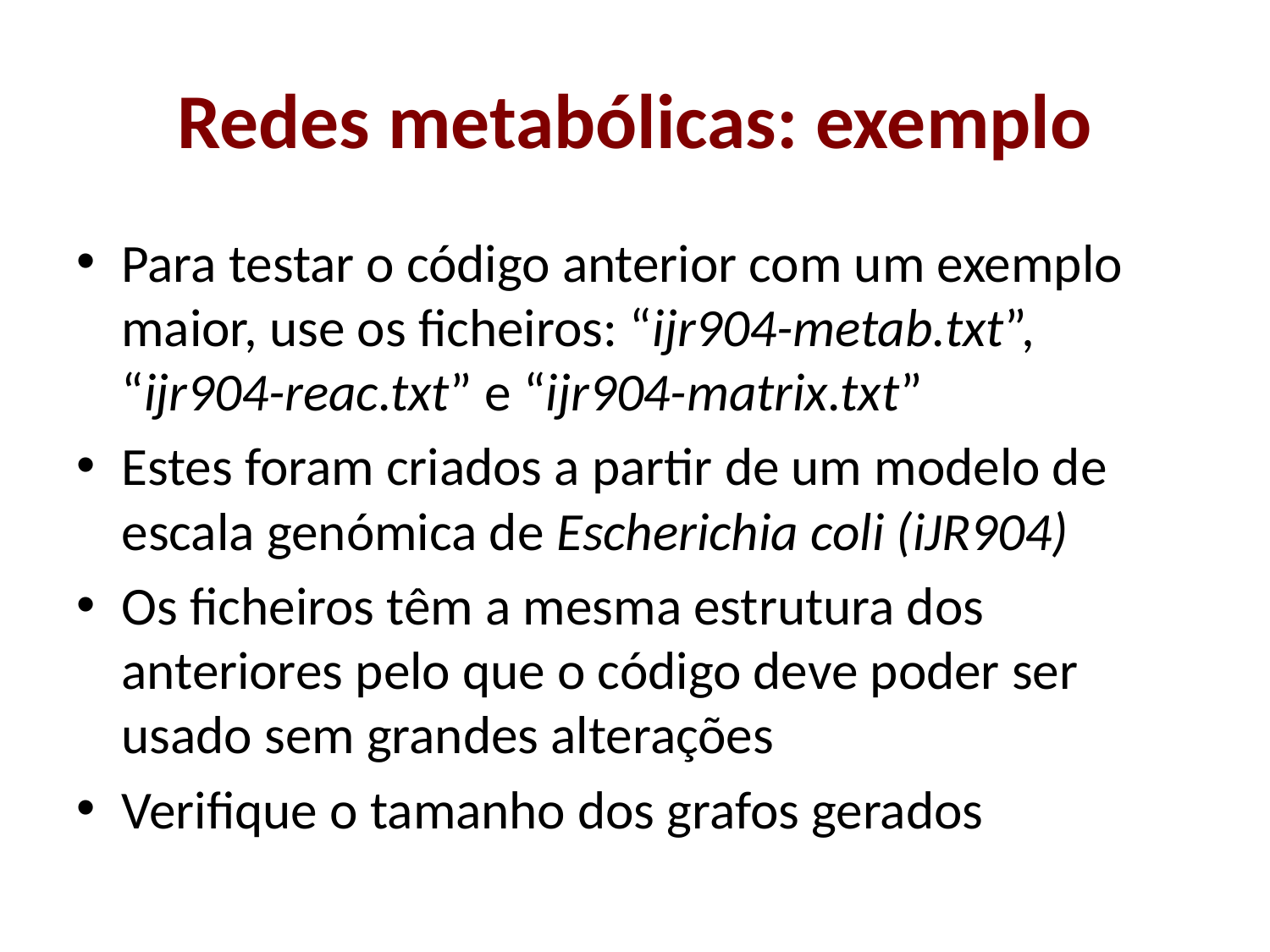

# Redes metabólicas: exemplo
Para testar o código anterior com um exemplo maior, use os ficheiros: “ijr904-metab.txt”, “ijr904-reac.txt” e “ijr904-matrix.txt”
Estes foram criados a partir de um modelo de escala genómica de Escherichia coli (iJR904)
Os ficheiros têm a mesma estrutura dos anteriores pelo que o código deve poder ser usado sem grandes alterações
Verifique o tamanho dos grafos gerados